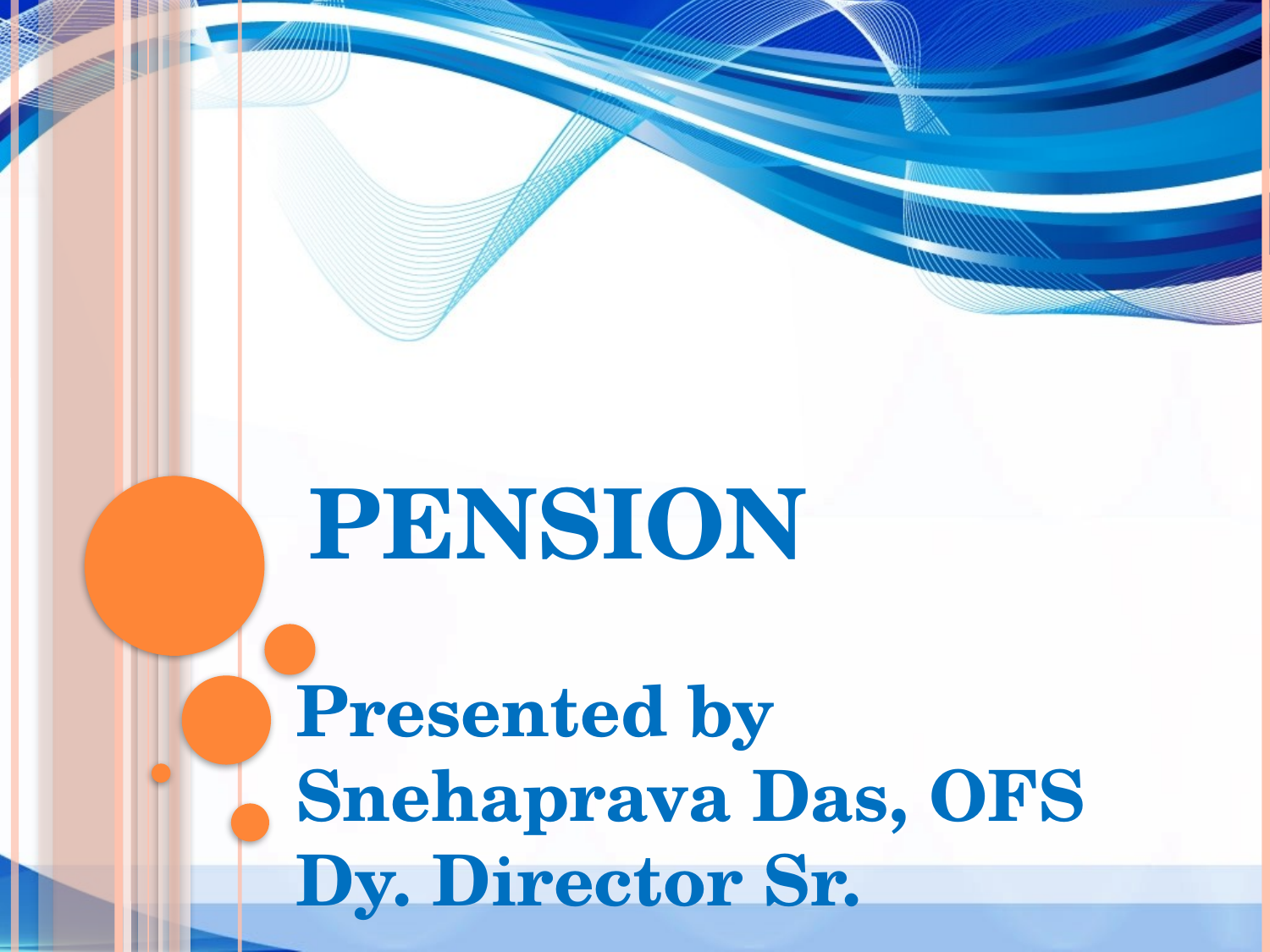

# PENSION
Presented by
Snehaprava Das, OFS
Dy. Director Sr.